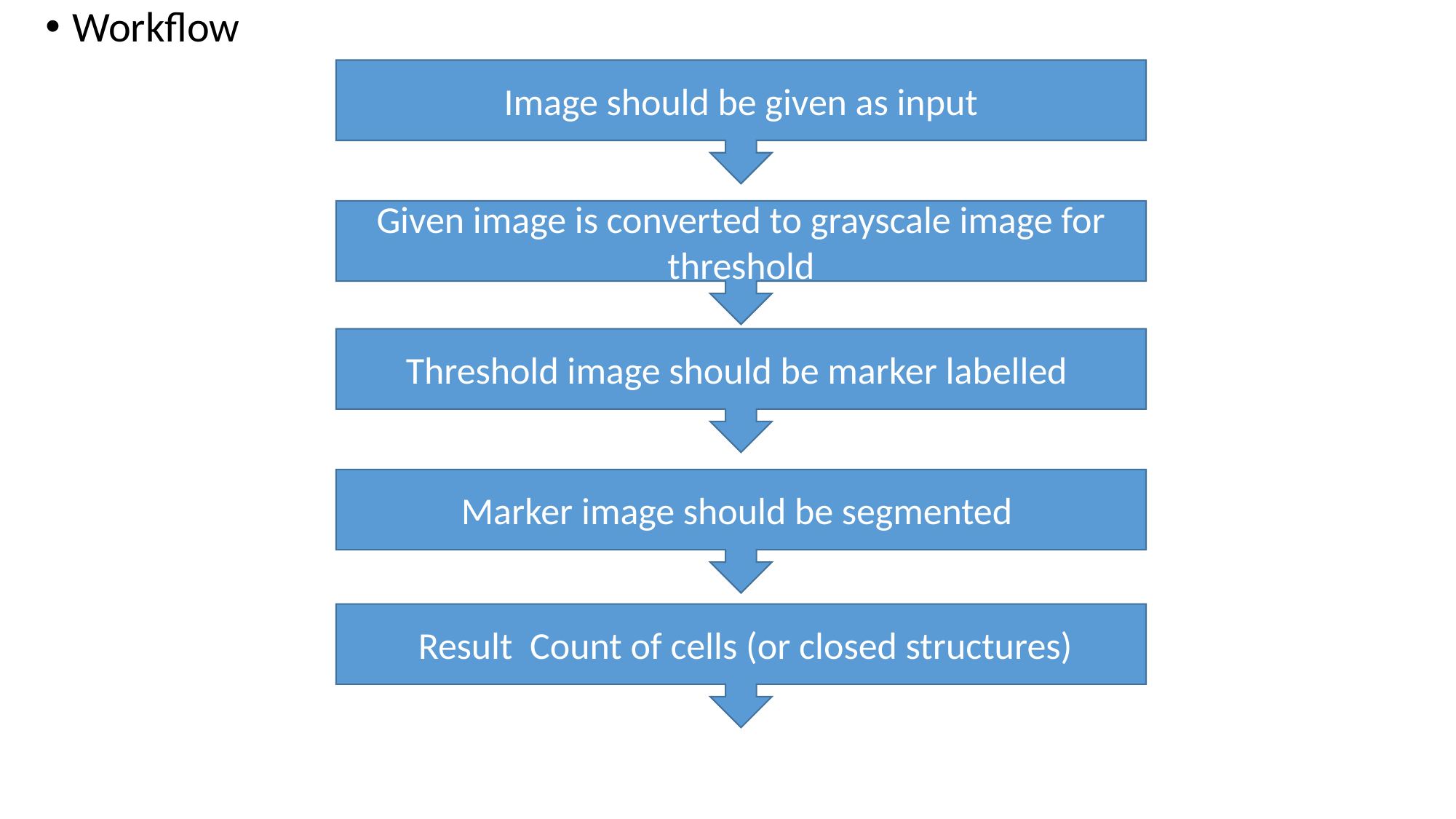

Workflow
Image should be given as input
Given image is converted to grayscale image for threshold
Threshold image should be marker labelled
Marker image should be segmented
 Result  Count of cells (or closed structures)